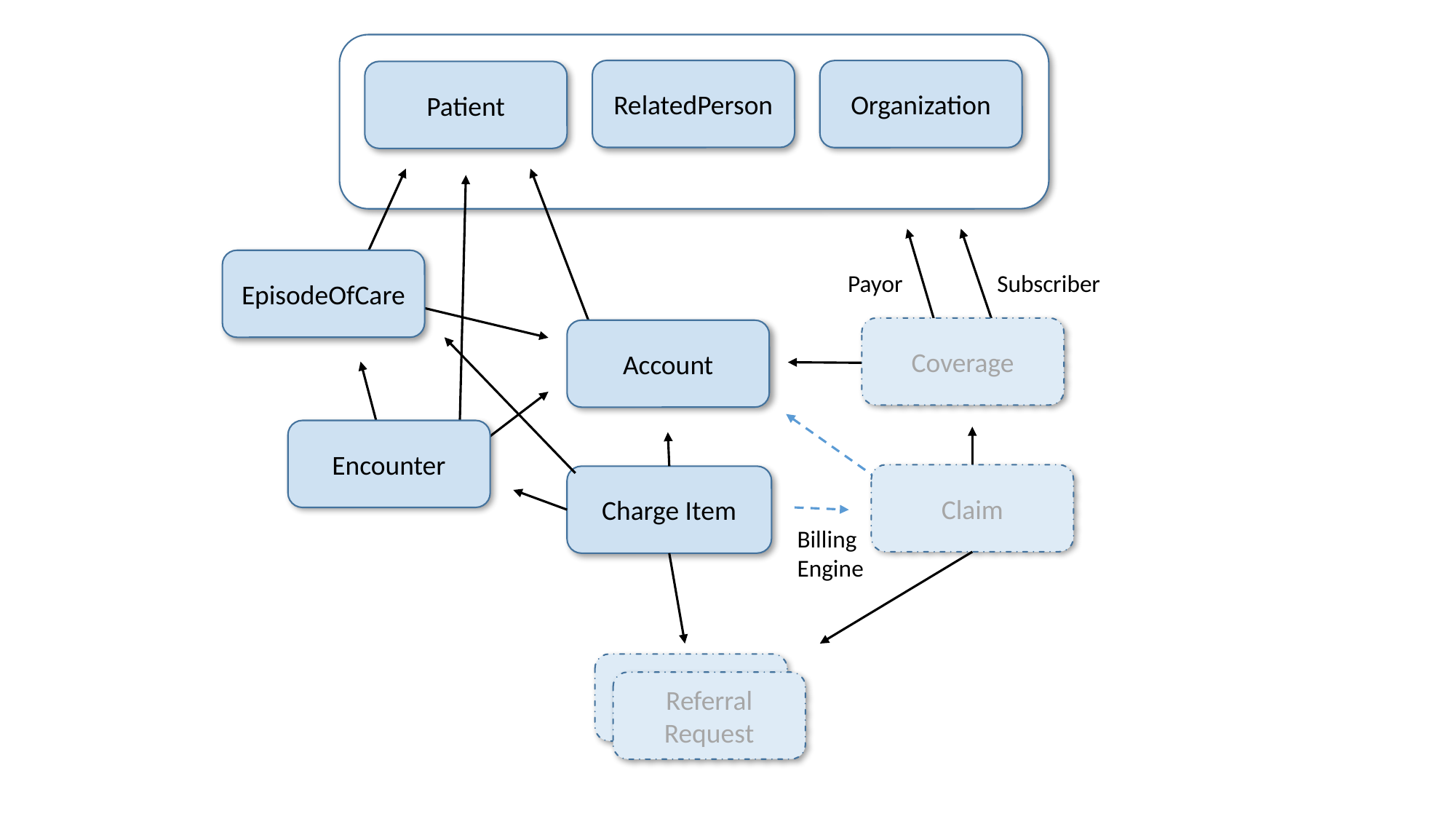

RelatedPerson
Organization
Patient
EpisodeOfCare
Payor
Subscriber
Coverage
Account
Encounter
Claim
Charge Item
Billing
Engine
Referral Request
Referral Request